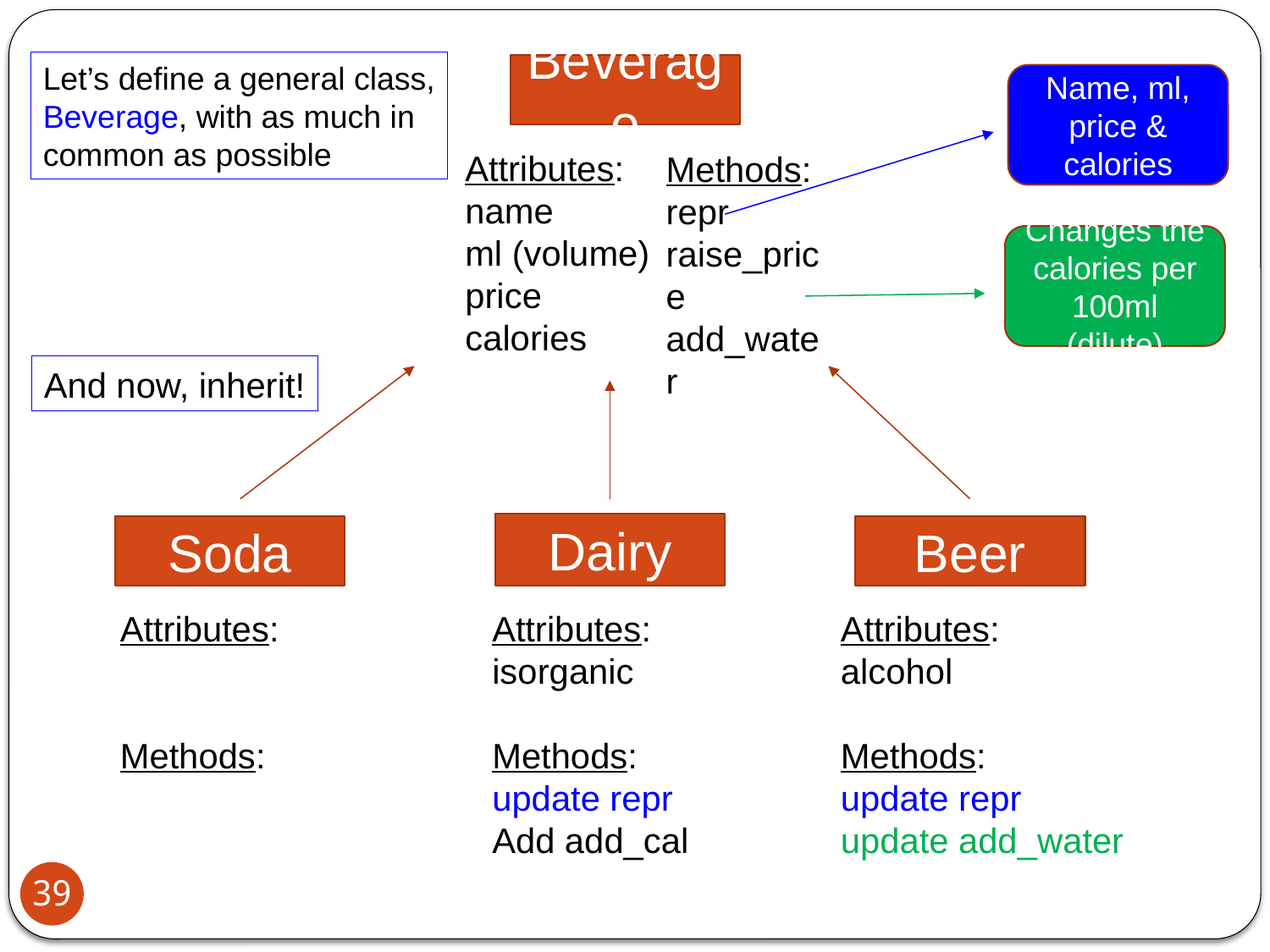

Let’s define a general class,
Beverage, with as much in
common as possible
Beverage
Name, ml, price & calories
Attributes:
name
ml (volume)
price
calories
Methods:
repr
raise_price
add_water
Changes the calories per 100ml (dilute)
And now, inherit!
Dairy
Soda
Beer
Attributes:

Methods:
Attributes:
isorganic

Methods:
update repr
Add add_cal
Attributes:
alcohol

Methods:
update repr
update add_water
39